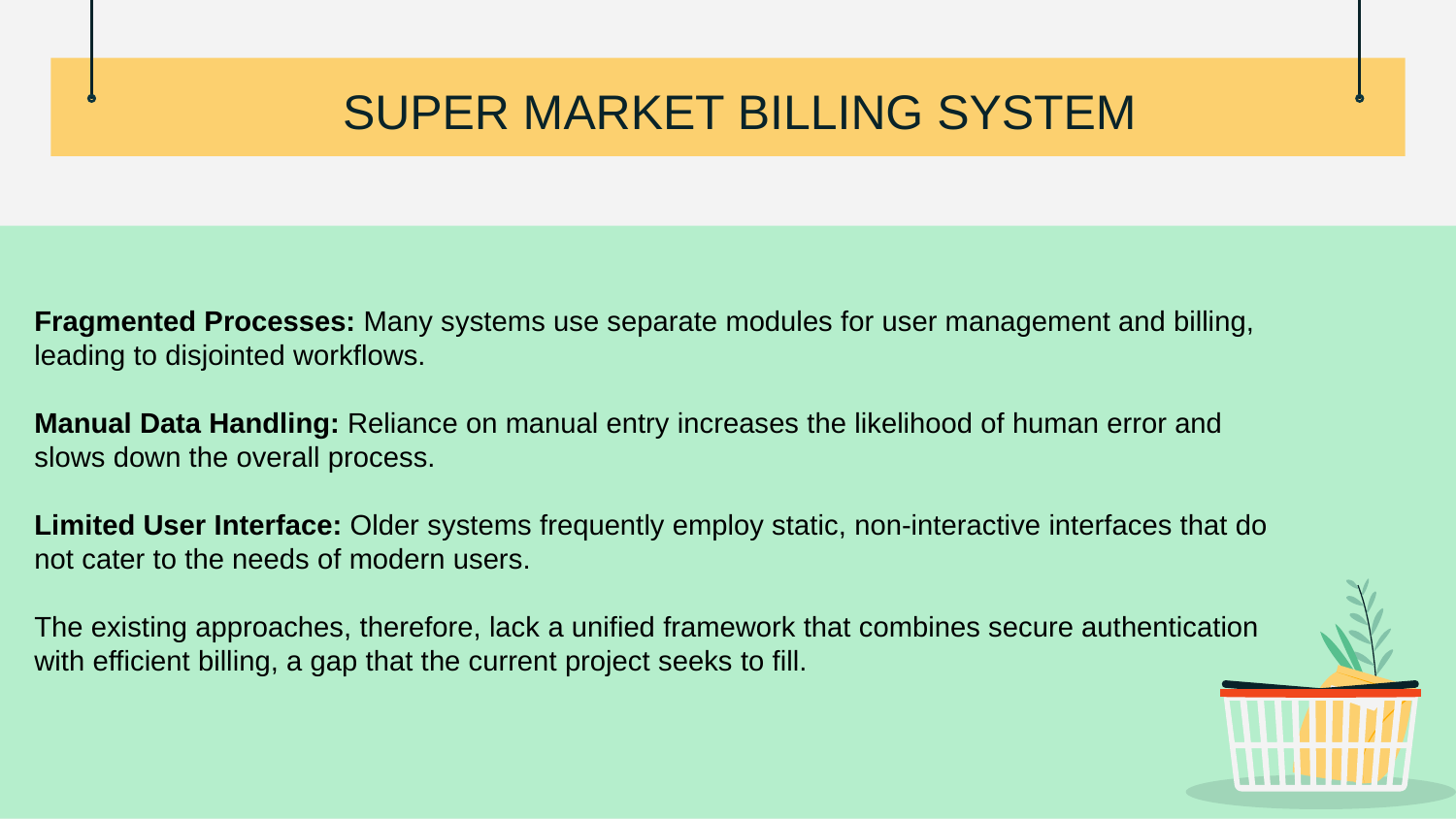

SUPER MARKET BILLING SYSTEM
Fragmented Processes: Many systems use separate modules for user management and billing, leading to disjointed workflows.

Manual Data Handling: Reliance on manual entry increases the likelihood of human error and slows down the overall process.

Limited User Interface: Older systems frequently employ static, non-interactive interfaces that do not cater to the needs of modern users.

The existing approaches, therefore, lack a unified framework that combines secure authentication with efficient billing, a gap that the current project seeks to fill.